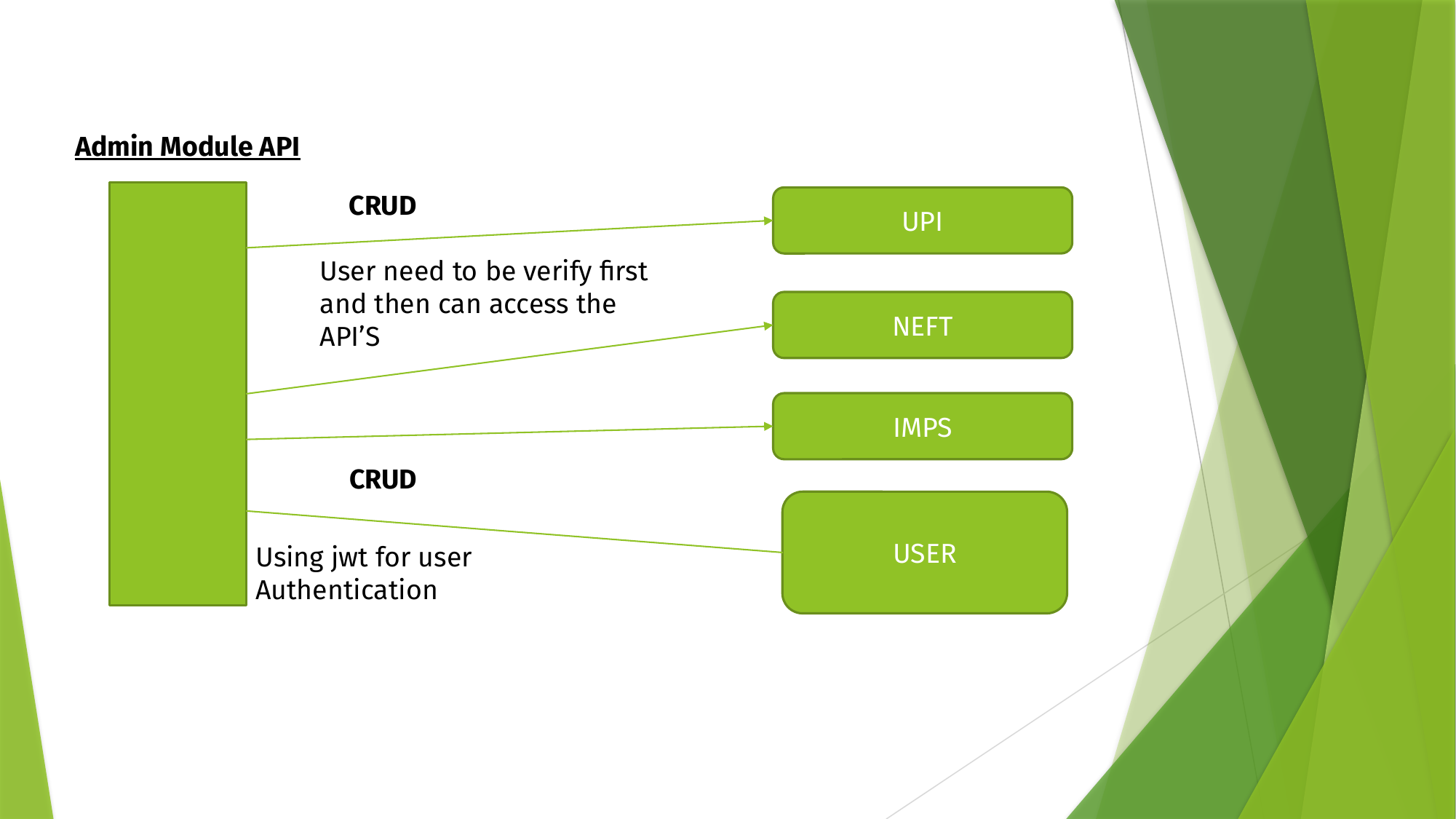

Admin Module API

CRUD
UPI
User need to be verify first and then can access the API’S
NEFT
IMPS
CRUD
USER
Using jwt for user Authentication